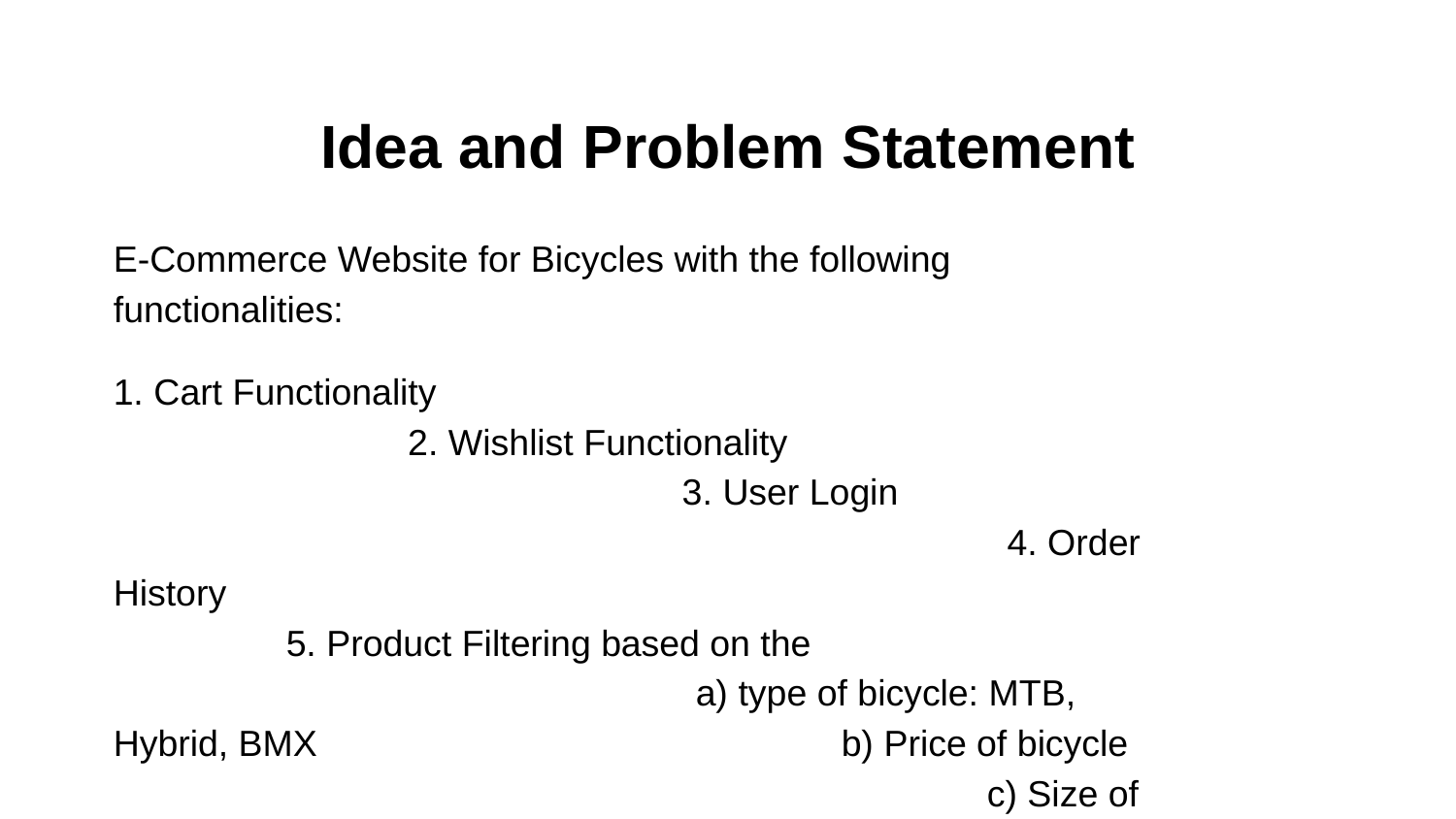

# Idea and Problem Statement
E-Commerce Website for Bicycles with the following functionalities:
1. Cart Functionality                                                                                                      2. Wishlist Functionality                                                                                               3. User Login                                                                                                                    4. Order History                                                                                                               5. Product Filtering based on the                                 				a) type of bicycle: MTB, Hybrid, BMX 				b) Price of bicycle 						c) Size of Bicycle: Small, Medium, Large